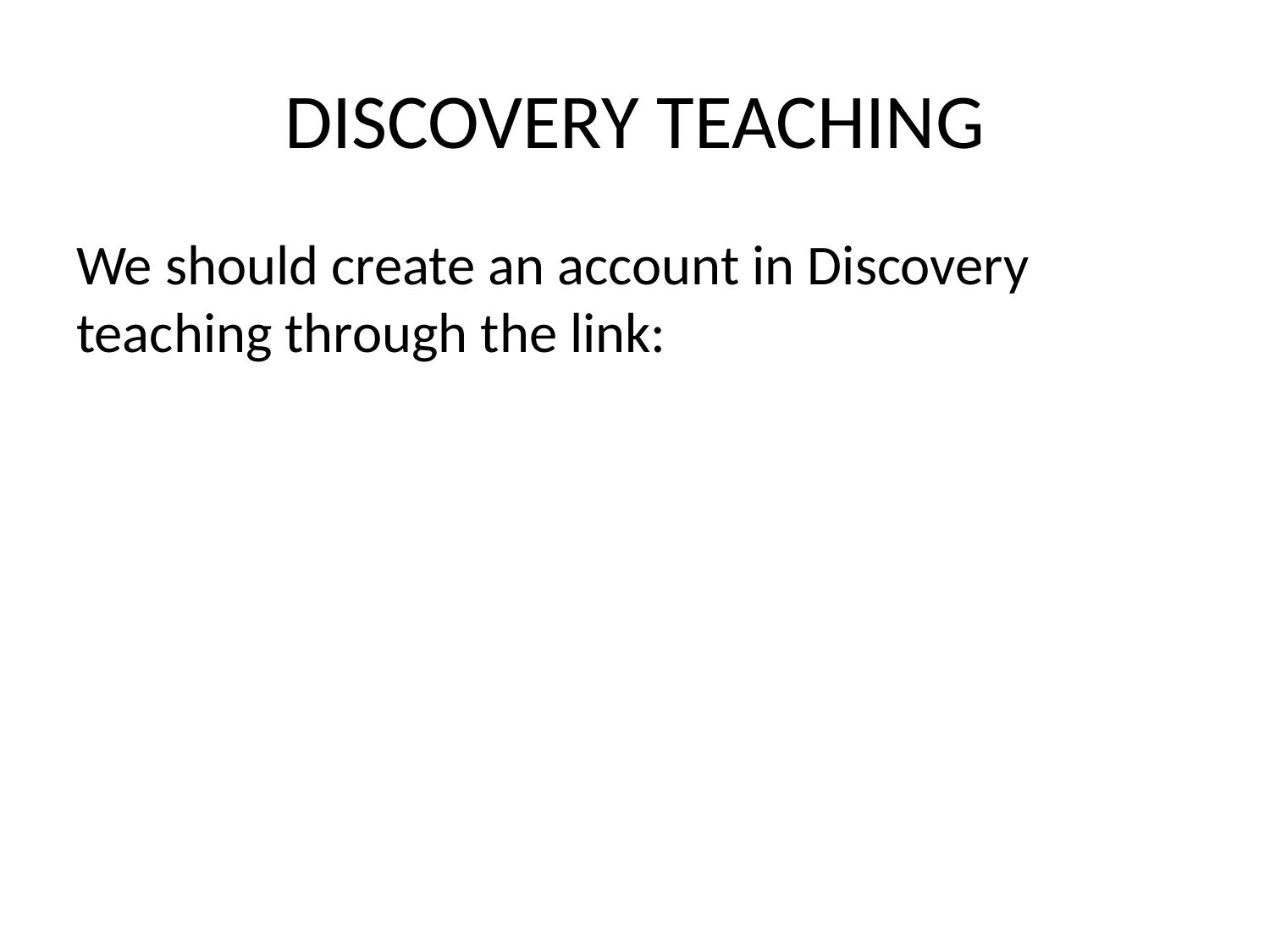

# DISCOVERY TEACHING
We should create an account in Discovery teaching through the link: